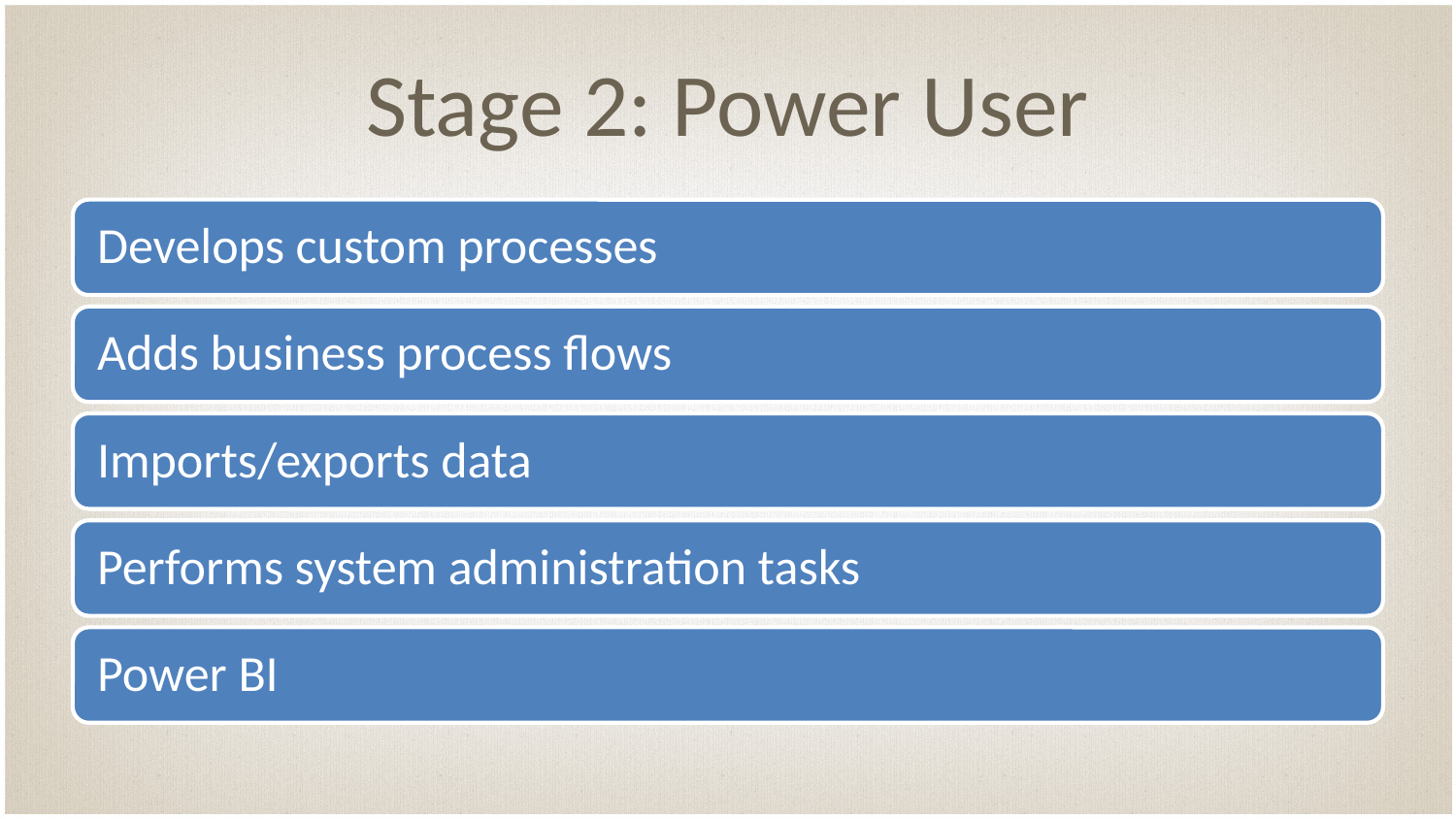

# Stage 2: Power User
Develops custom processes
Adds business process flows
Imports/exports data
Performs system administration tasks
Power BI